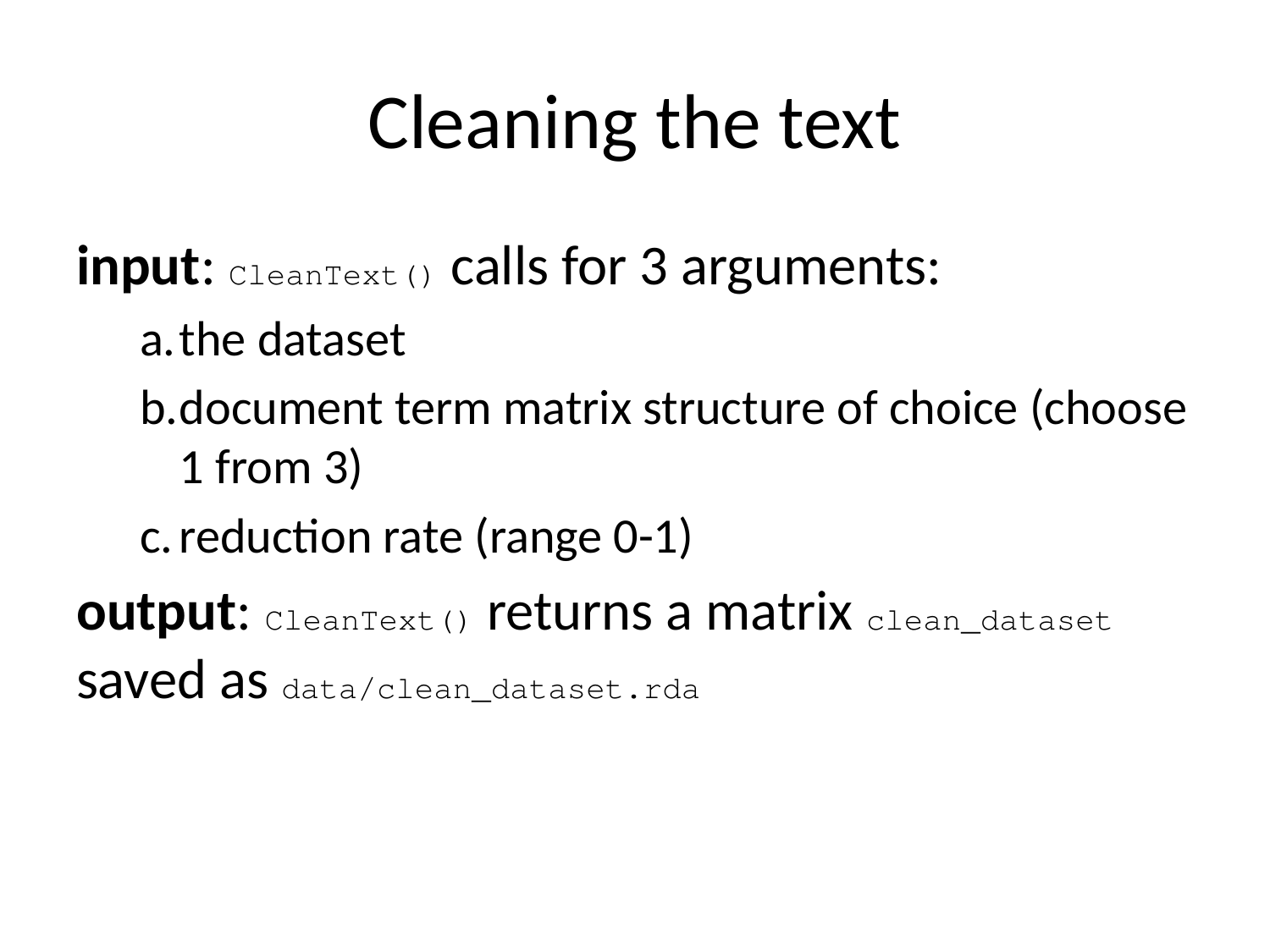

# Cleaning the text
input: CleanText() calls for 3 arguments:
the dataset
document term matrix structure of choice (choose 1 from 3)
reduction rate (range 0-1)
output: CleanText() returns a matrix clean_dataset saved as data/clean_dataset.rda